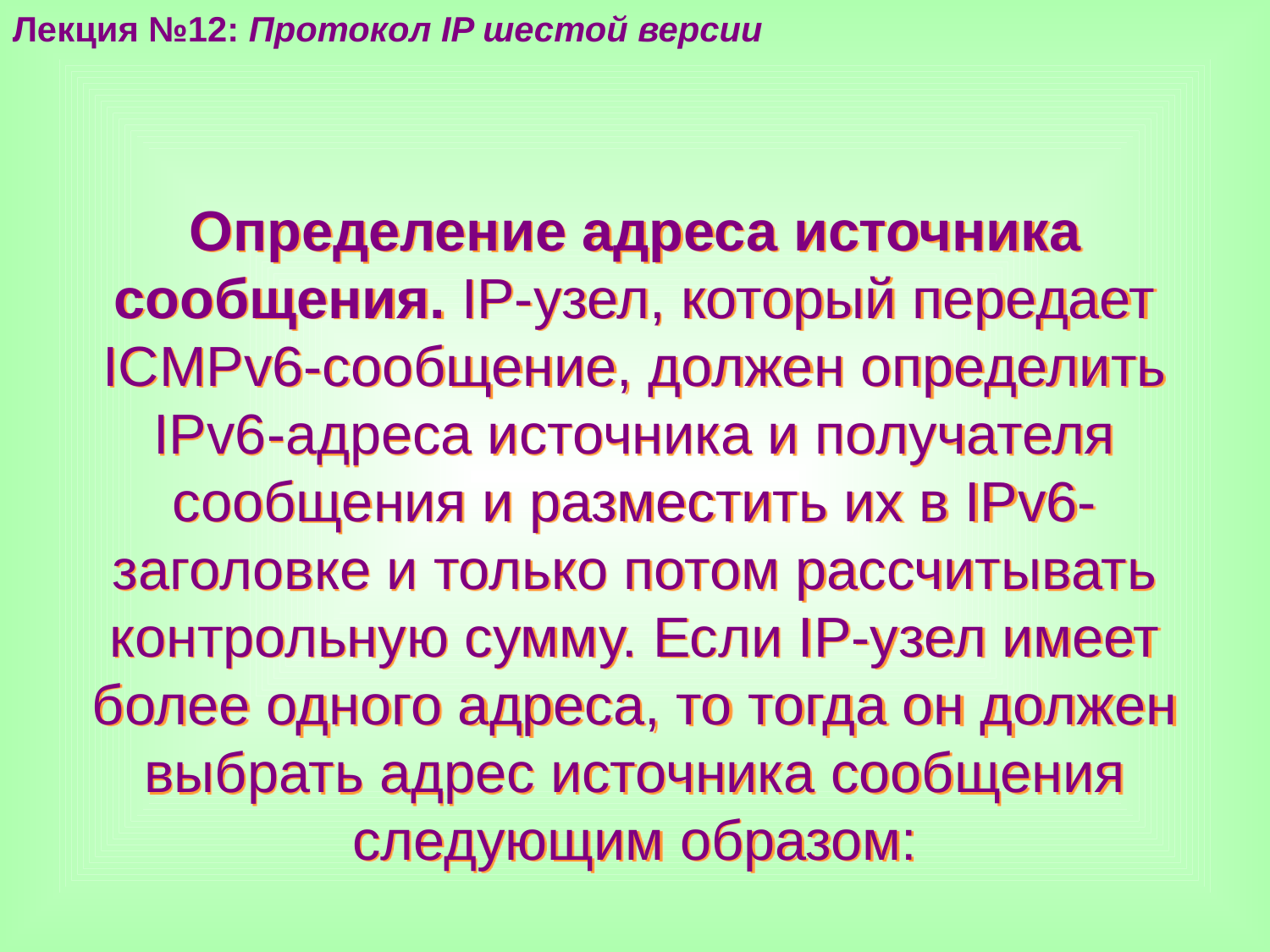

Лекция №12: Протокол IP шестой версии
Определение адреса источника сообщения. IP-узел, который передает ICMPv6-сообщение, должен определить IPv6-адреса источника и получателя сообщения и разместить их в IPv6-заголовке и только потом рассчитывать контрольную сумму. Если IP-узел имеет более одного адреса, то тогда он должен выбрать адрес источника сообщения следующим образом: